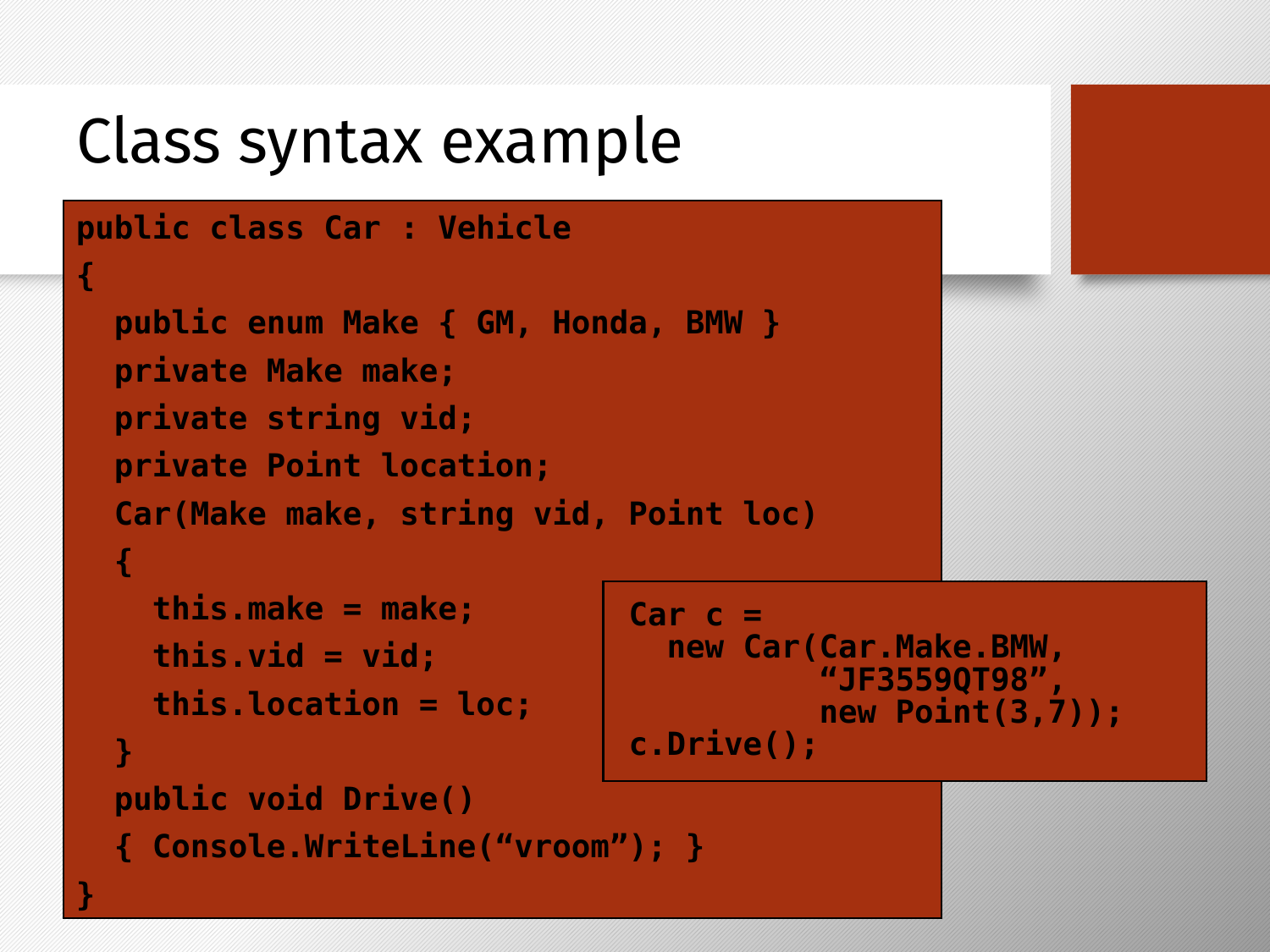

# Class syntax example
public class Car : Vehicle
{
  public enum Make { GM, Honda, BMW }
  private Make make;
  private string vid;
  private Point location;
  Car(Make make, string vid, Point loc)
  {
    this.make = make;
    this.vid = vid;
    this.location = loc;
  }
  public void Drive()
  { Console.WriteLine(“vroom”); }
}
Car c =
  new Car(Car.Make.BMW,
          “JF3559QT98”,
          new Point(3,7));
c.Drive();